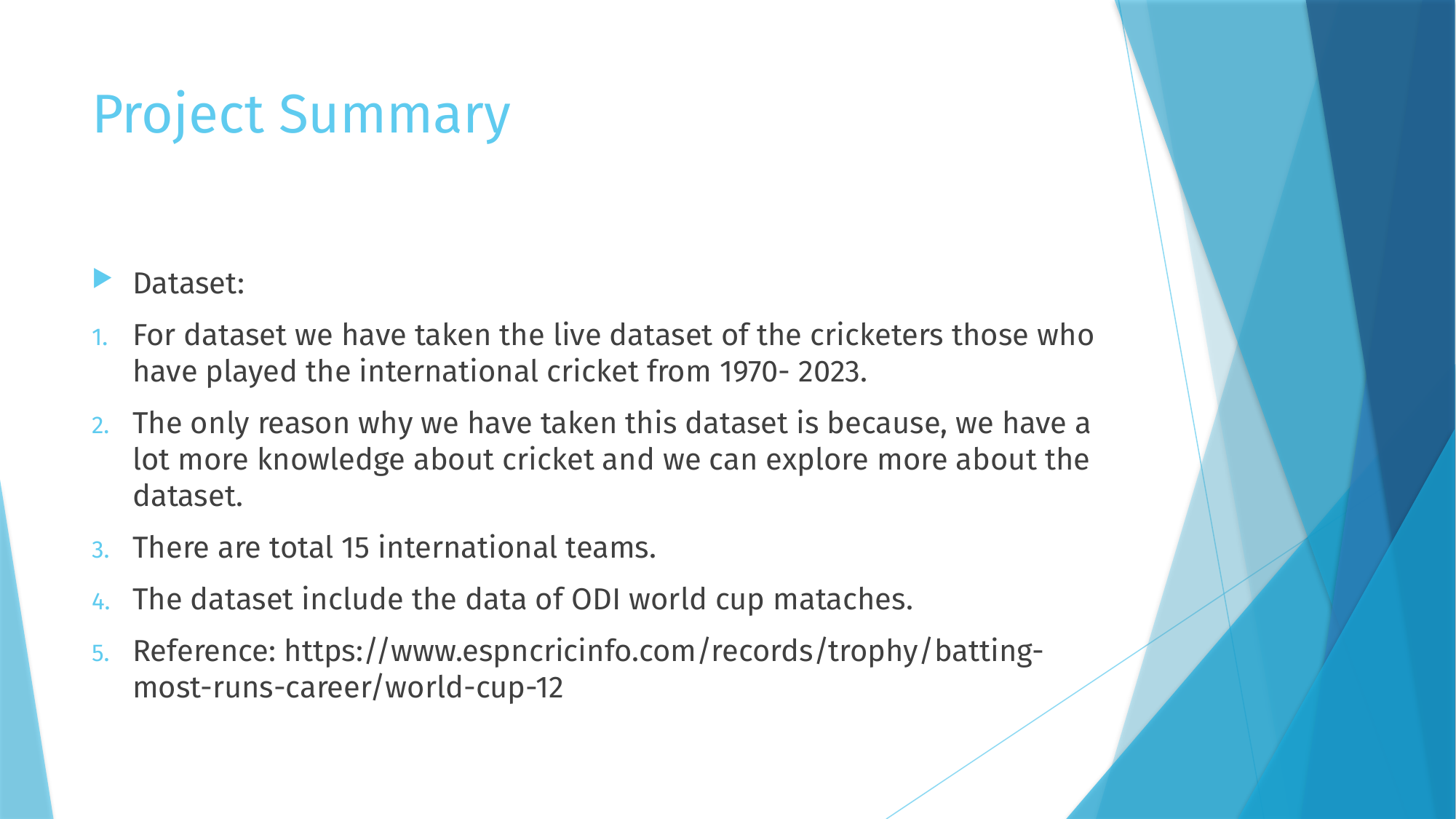

# Project Summary
Dataset:
For dataset we have taken the live dataset of the cricketers those who have played the international cricket from 1970- 2023.
The only reason why we have taken this dataset is because, we have a lot more knowledge about cricket and we can explore more about the dataset.
There are total 15 international teams.
The dataset include the data of ODI world cup mataches.
Reference: https://www.espncricinfo.com/records/trophy/batting-most-runs-career/world-cup-12